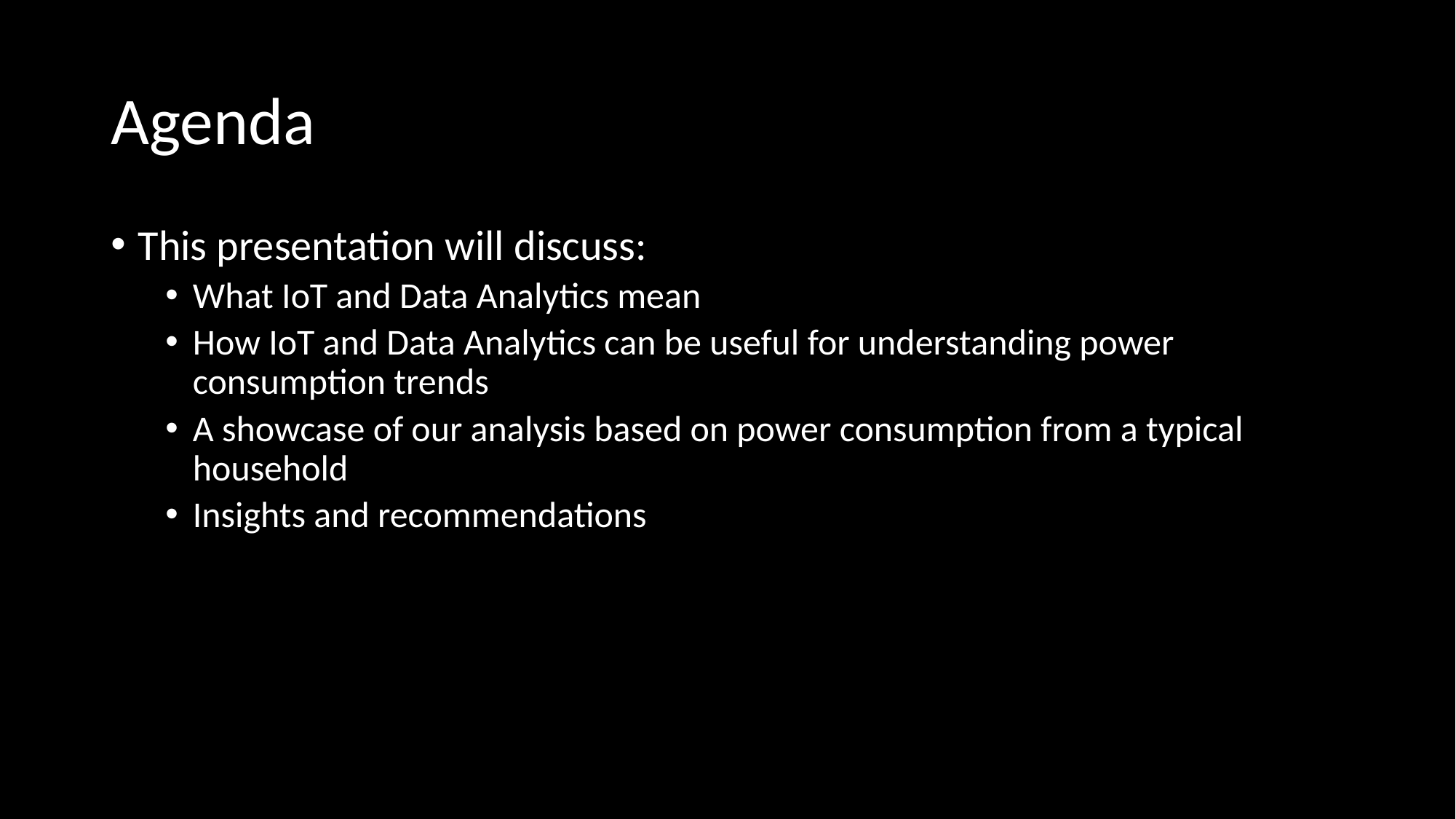

# Agenda
This presentation will discuss:
What IoT and Data Analytics mean
How IoT and Data Analytics can be useful for understanding power consumption trends
A showcase of our analysis based on power consumption from a typical household
Insights and recommendations